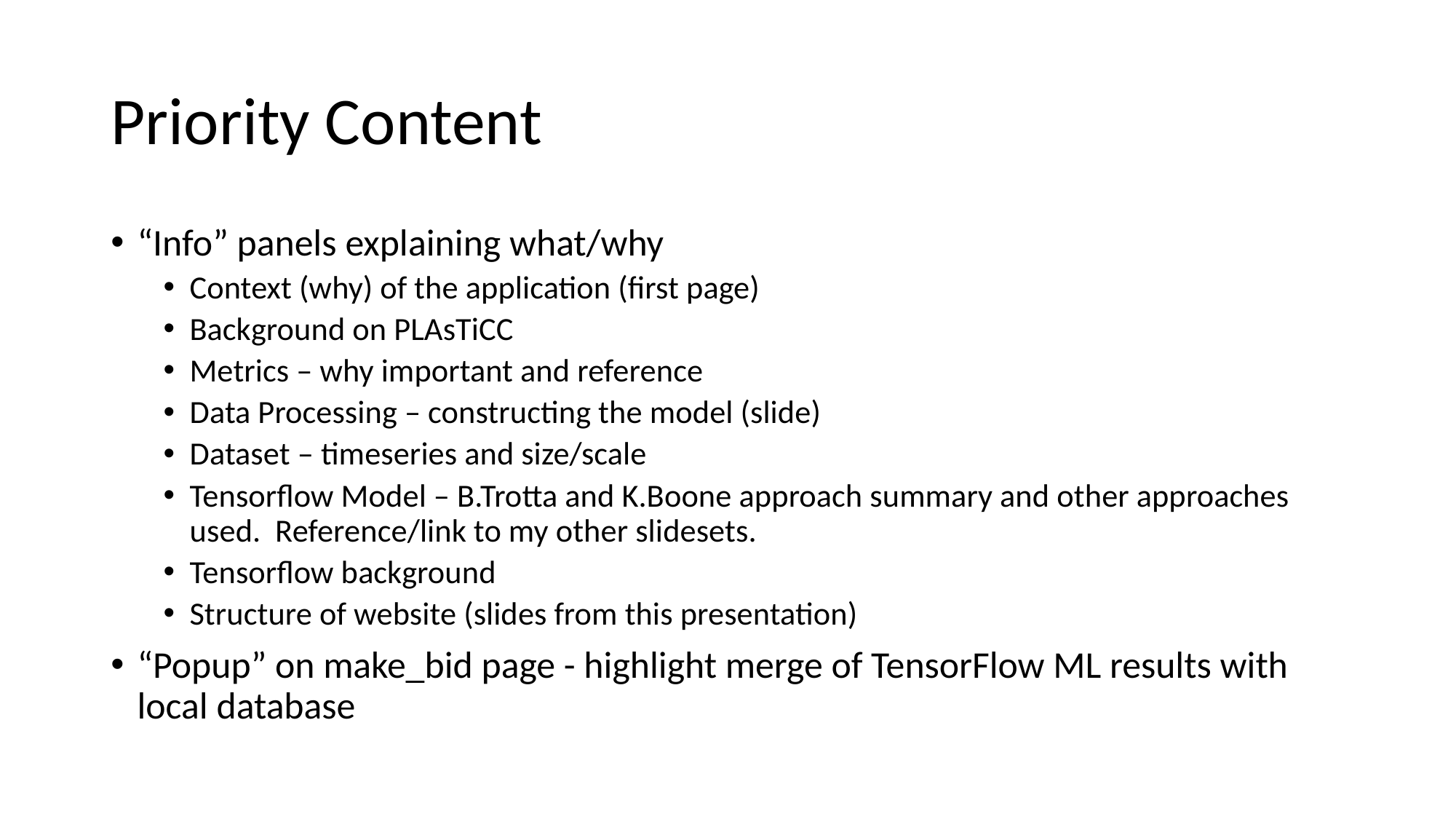

# Priority Content
“Info” panels explaining what/why
Context (why) of the application (first page)
Background on PLAsTiCC
Metrics – why important and reference
Data Processing – constructing the model (slide)
Dataset – timeseries and size/scale
Tensorflow Model – B.Trotta and K.Boone approach summary and other approaches used.  Reference/link to my other slidesets.
Tensorflow background
Structure of website (slides from this presentation)
“Popup” on make_bid page - highlight merge of TensorFlow ML results with local database